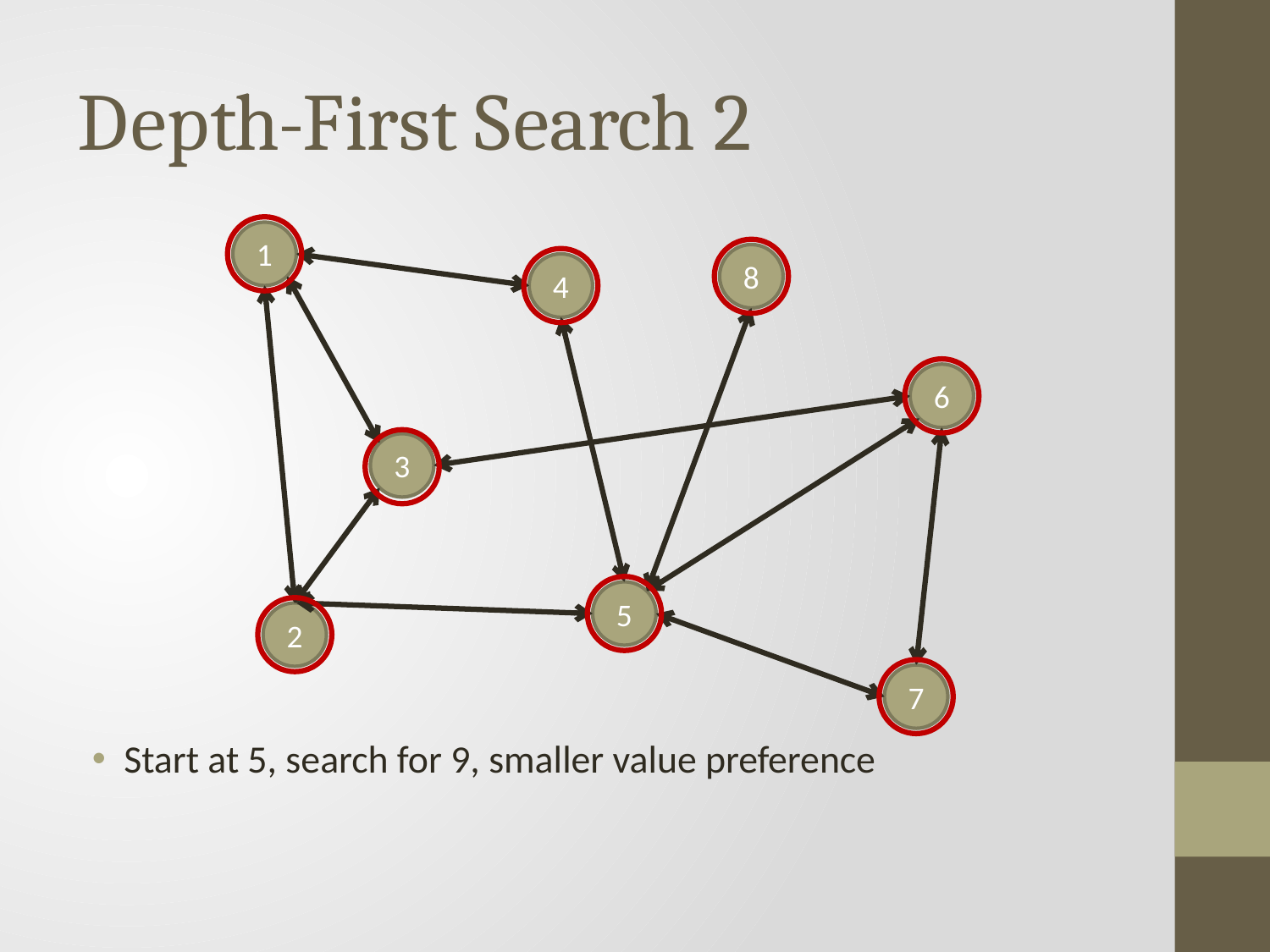

# Depth-First Search 2

1

8

4

6

3

5

2

7
Start at 5, search for 9, smaller value preference